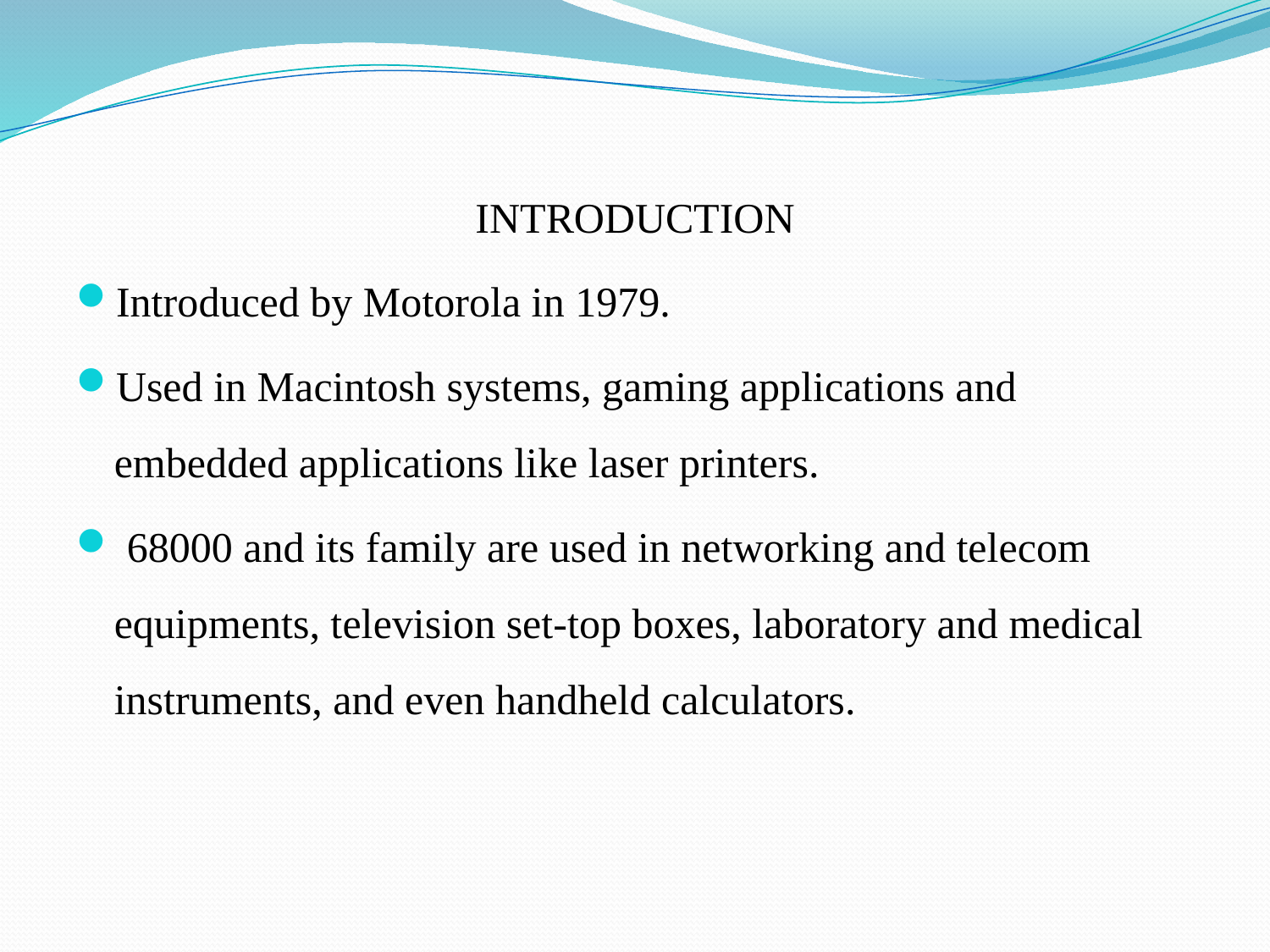

INTRODUCTION
Introduced by Motorola in 1979.
Used in Macintosh systems, gaming applications and embedded applications like laser printers.
 68000 and its family are used in networking and telecom equipments, television set-top boxes, laboratory and medical instruments, and even handheld calculators.